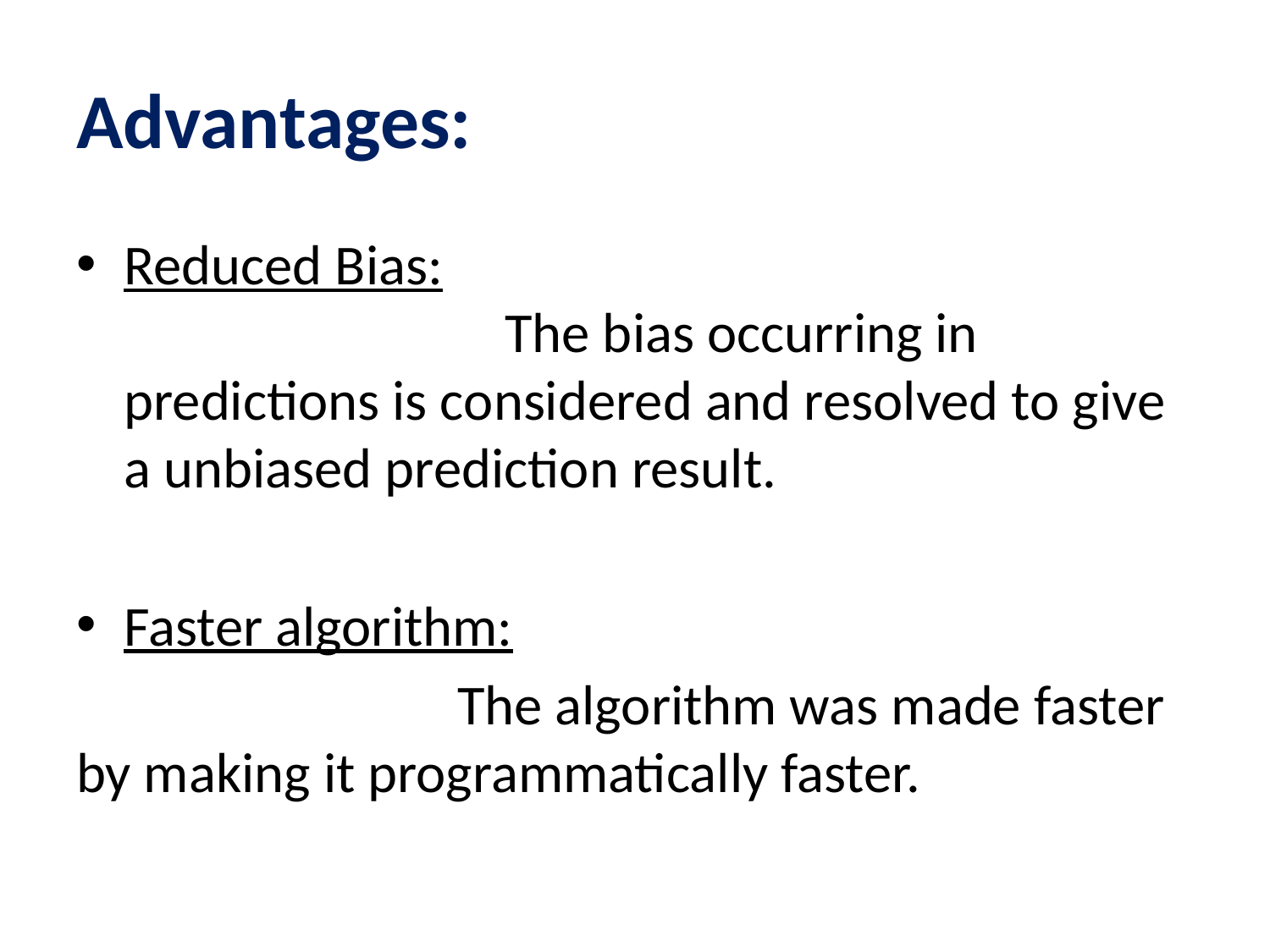

# Advantages:
Reduced Bias:
			The bias occurring in predictions is considered and resolved to give a unbiased prediction result.

Faster algorithm:
			The algorithm was made faster by making it programmatically faster.